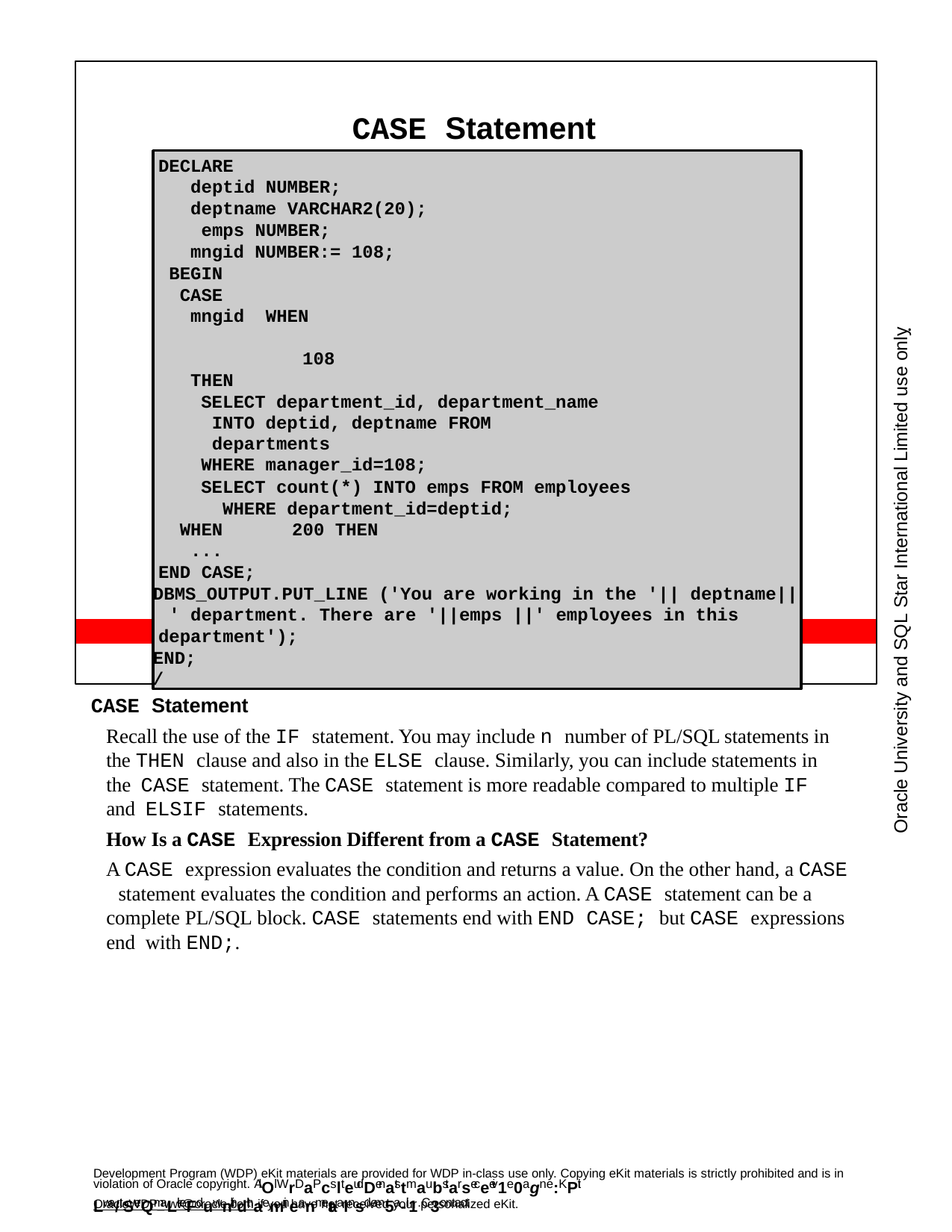

CASE Statement

Copyright © 2006, Oracle. All rights reserved.
DECLARE
deptid NUMBER;  deptname VARCHAR2(20);  emps NUMBER;
mngid NUMBER:= 108;  BEGIN
CASE	mngid  WHEN		108 THEN
SELECT department_id, department_name  INTO deptid, deptname FROM departments
WHERE manager_id=108;
SELECT count(*) INTO emps FROM employees  WHERE department_id=deptid;
WHEN	200 THEN
...
END CASE;
DBMS_OUTPUT.PUT_LINE ('You are working in the '|| deptname||  ' department. There are '||emps ||' employees in this  department');
END;
/
Oracle University and SQL Star International Limited use onlyฺ

CASE Statement
Recall the use of the IF statement. You may include n number of PL/SQL statements in  the THEN clause and also in the ELSE clause. Similarly, you can include statements in the  CASE statement. The CASE statement is more readable compared to multiple IF and  ELSIF statements.
How Is a CASE Expression Different from a CASE Statement?
A CASE expression evaluates the condition and returns a value. On the other hand, a CASE  statement evaluates the condition and performs an action. A CASE statement can be a  complete PL/SQL block. CASE statements end with END CASE; but CASE expressions end  with END;.
Development Program (WDP) eKit materials are provided for WDP in-class use only. Copying eKit materials is strictly prohibited and is in
violation of Oracle copyright. AlOl WrDaPcslteudDenatstmaubstarseceeiv1e0agn e:KPit Lwa/tSerQmaLrkeFduwnithdthaemir neanmetaalnsd em5a-il1. C3ontact
OracleWDP_ww@oracle.com if you have not received your personalized eKit.